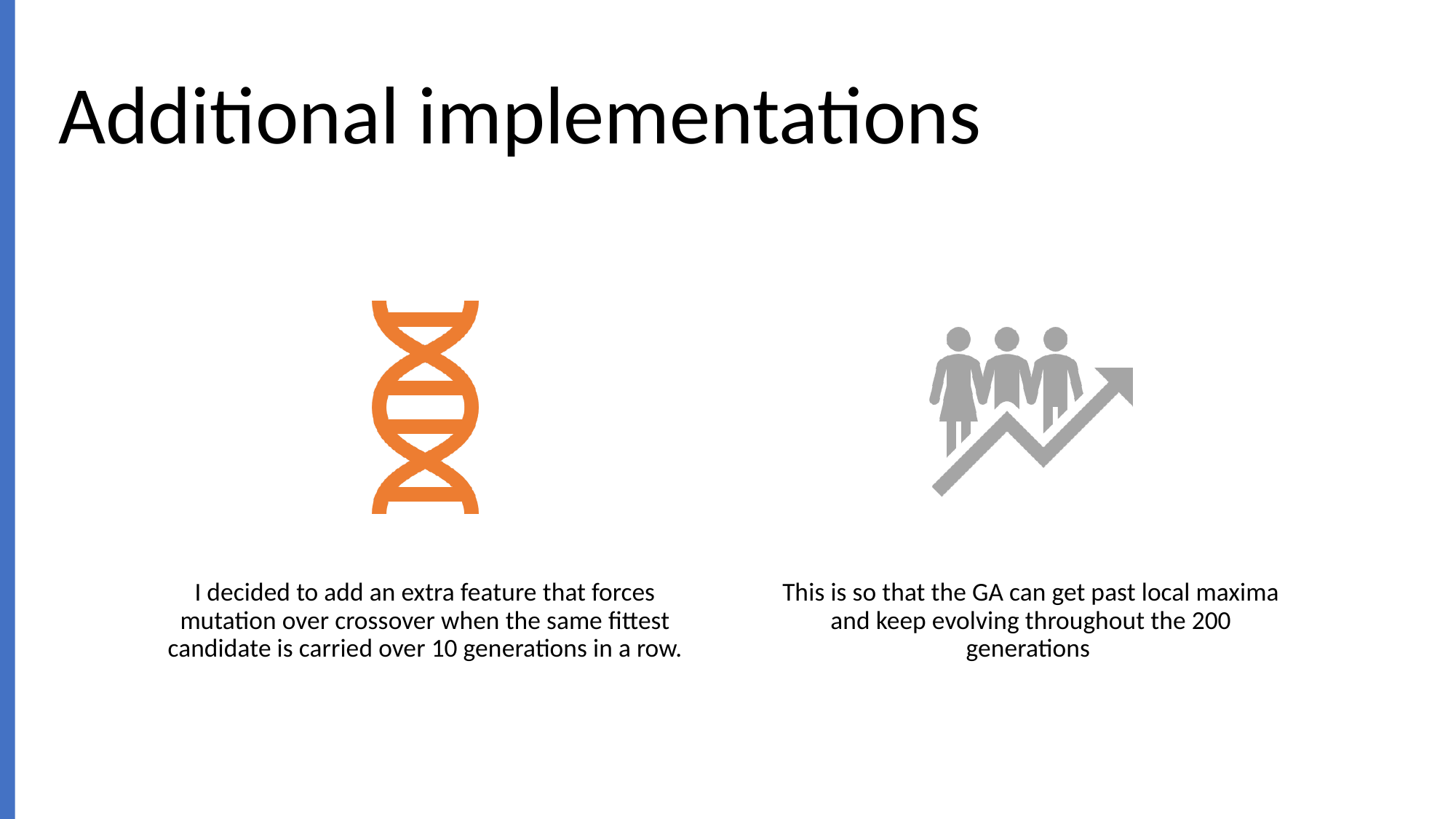

# Additional implementations
I decided to add an extra feature that forces mutation over crossover when the same fittest candidate is carried over 10 generations in a row.
This is so that the GA can get past local maxima and keep evolving throughout the 200 generations